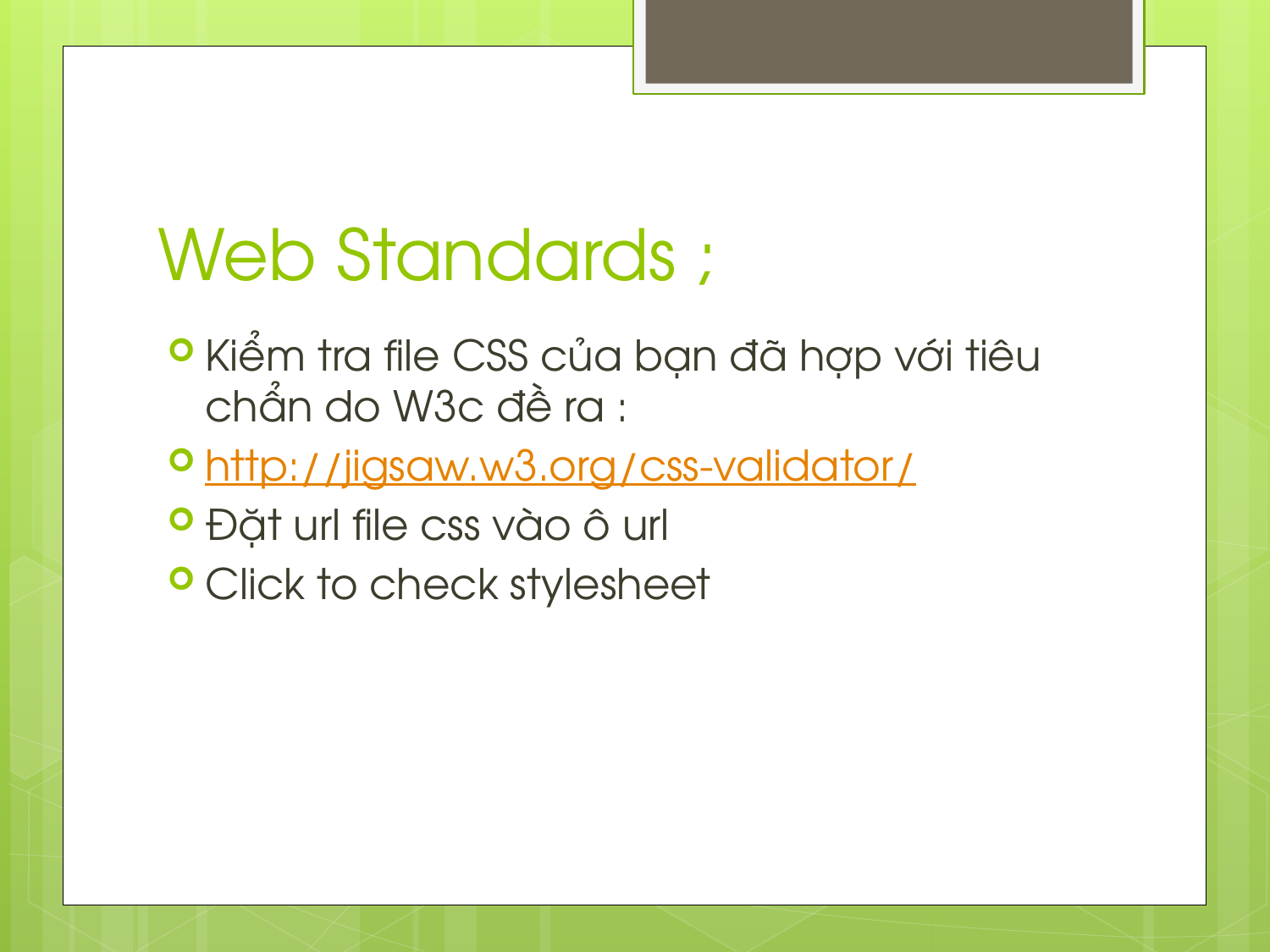

# Web Standards ;
Kiểm tra file CSS của bạn đã hợp với tiêu chẩn do W3c đề ra :
http://jigsaw.w3.org/css-validator/
Đặt url file css vào ô url
Click to check stylesheet